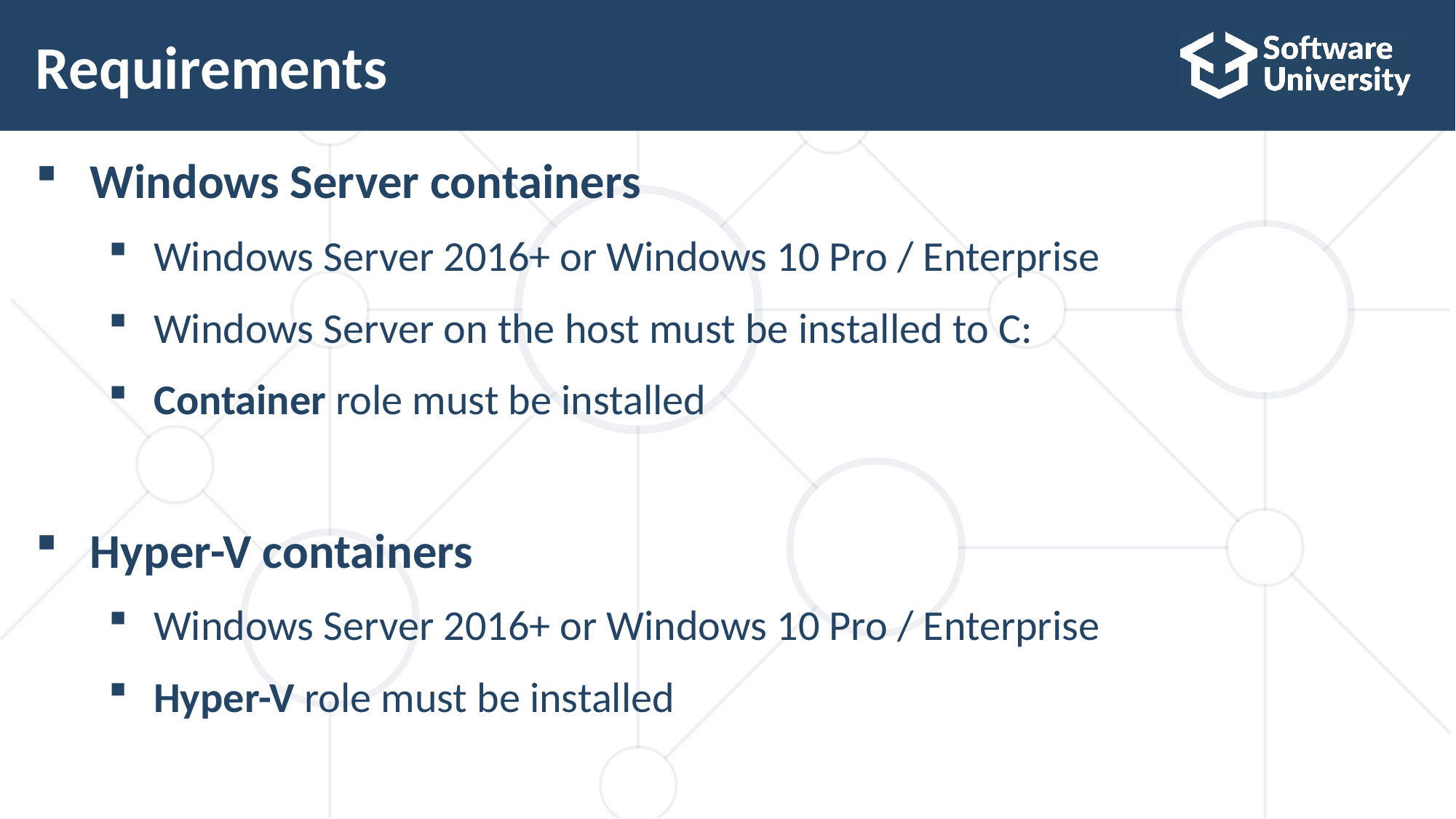

# Requirements
Windows Server containers
Windows Server 2016+ or Windows 10 Pro / Enterprise
Windows Server on the host must be installed to C:
Container role must be installed

Hyper-V containers
Windows Server 2016+ or Windows 10 Pro / Enterprise
Hyper-V role must be installed